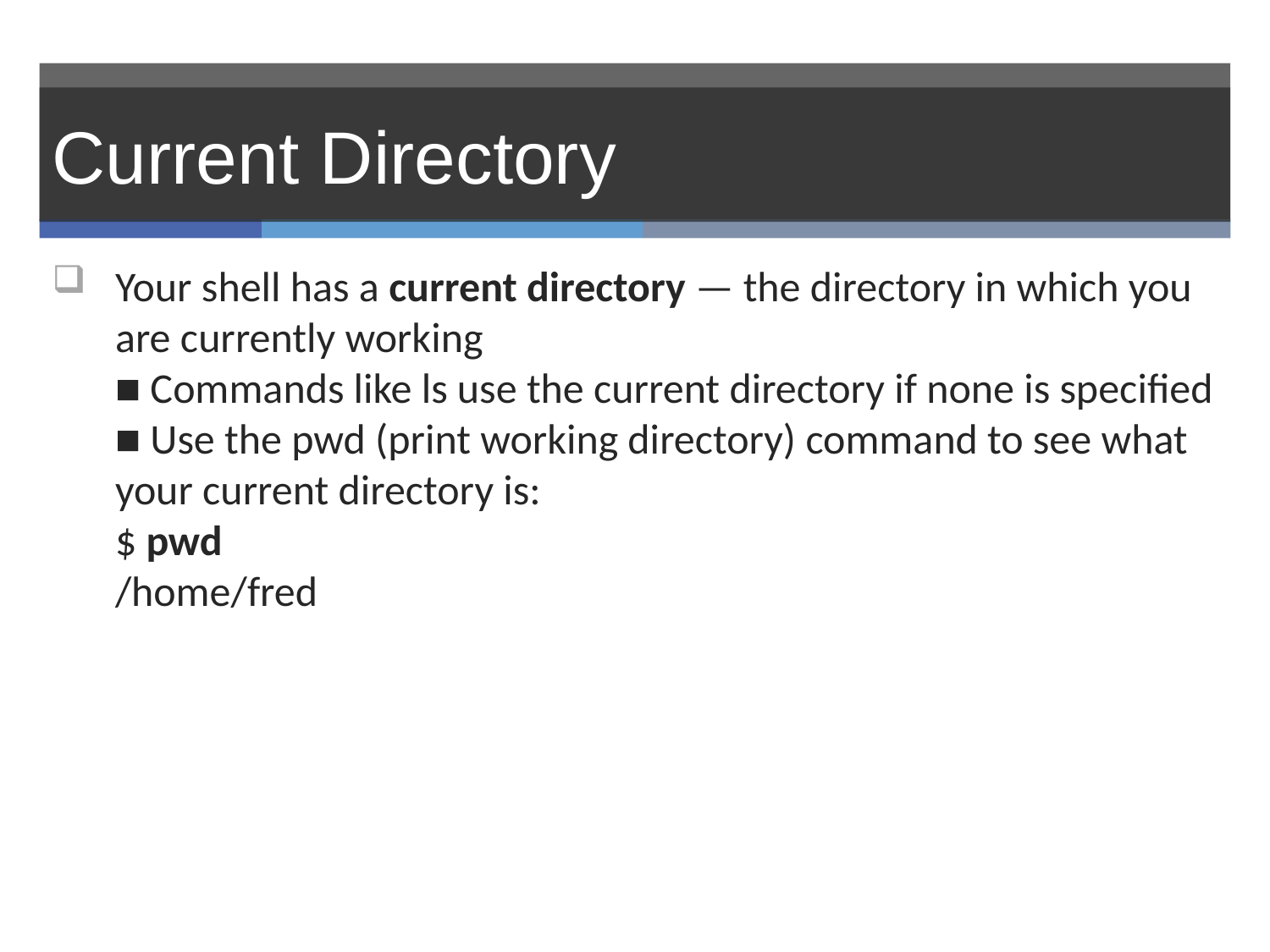

# Current Directory
Your shell has a current directory — the directory in which you are currently working
■ Commands like ls use the current directory if none is specified
■ Use the pwd (print working directory) command to see what your current directory is:
$ pwd
/home/fred